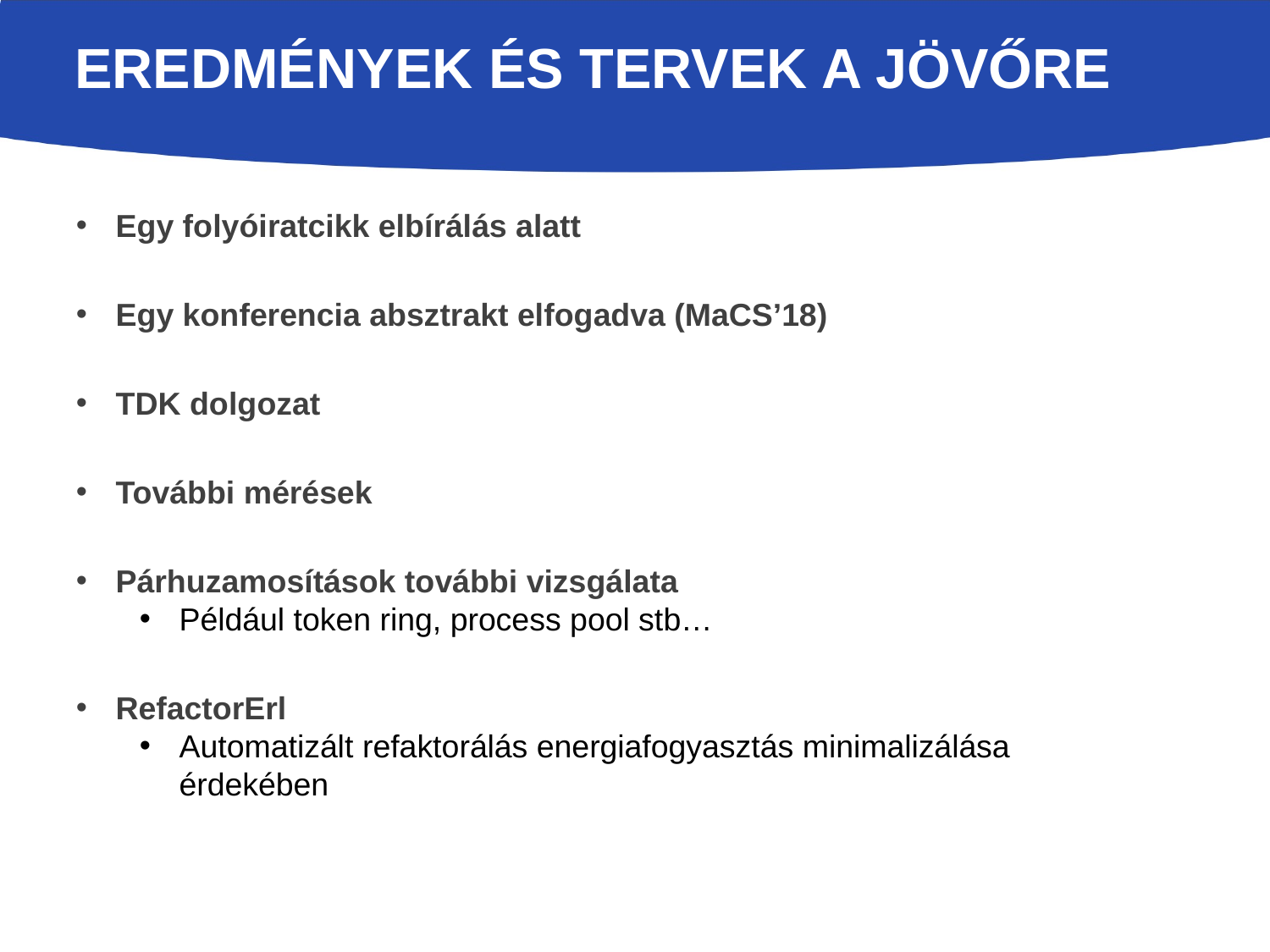

Eredmények és Tervek a jövőre
Egy folyóiratcikk elbírálás alatt

Egy konferencia absztrakt elfogadva (MaCS’18)

TDK dolgozat

További mérések

Párhuzamosítások további vizsgálata
Például token ring, process pool stb…

RefactorErl
Automatizált refaktorálás energiafogyasztás minimalizálása érdekében